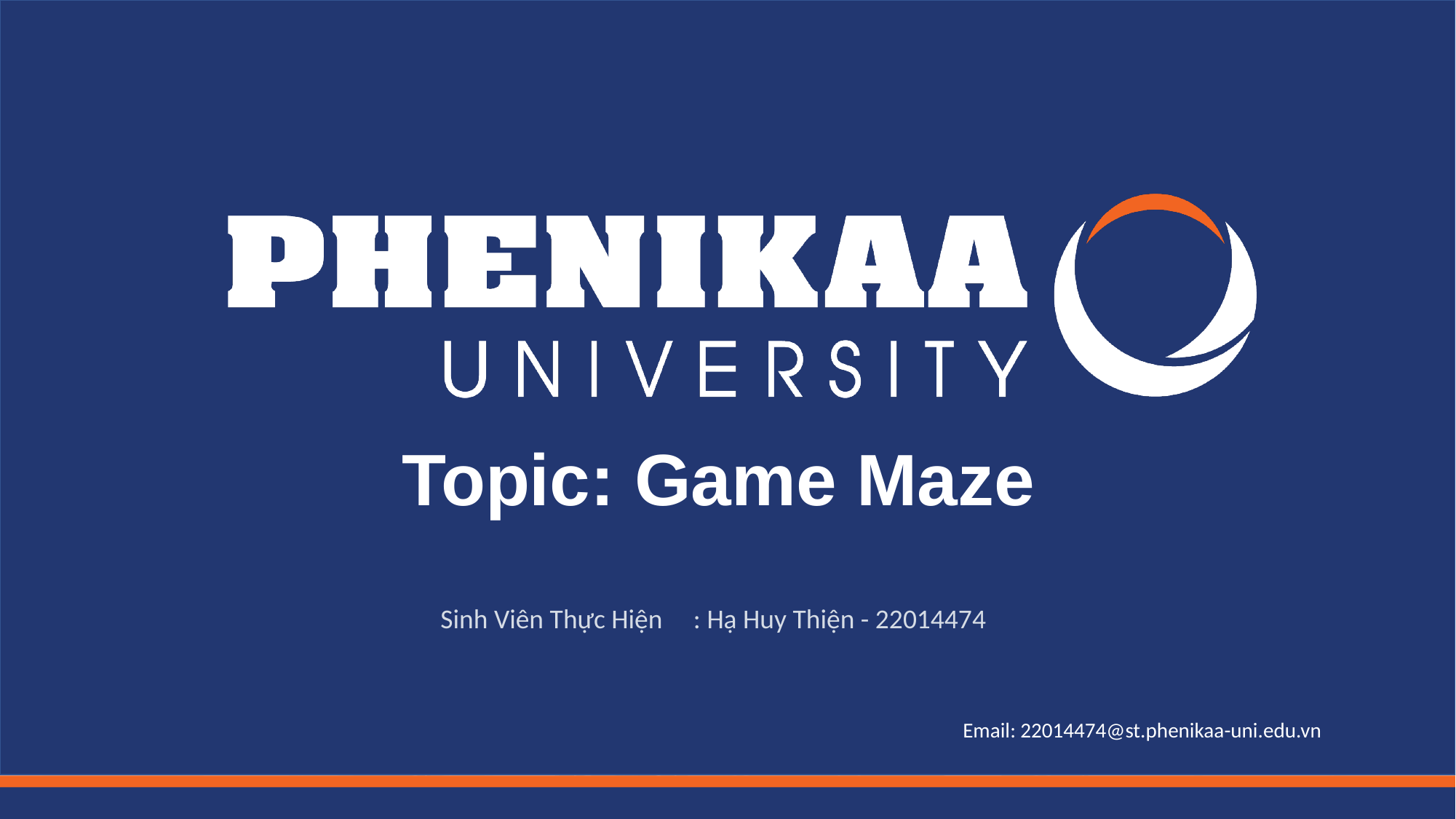

# Topic: Game Maze
 Sinh Viên Thực Hiện     : Hạ Huy Thiện - 22014474

Email: 22014474@st.phenikaa-uni.edu.vn